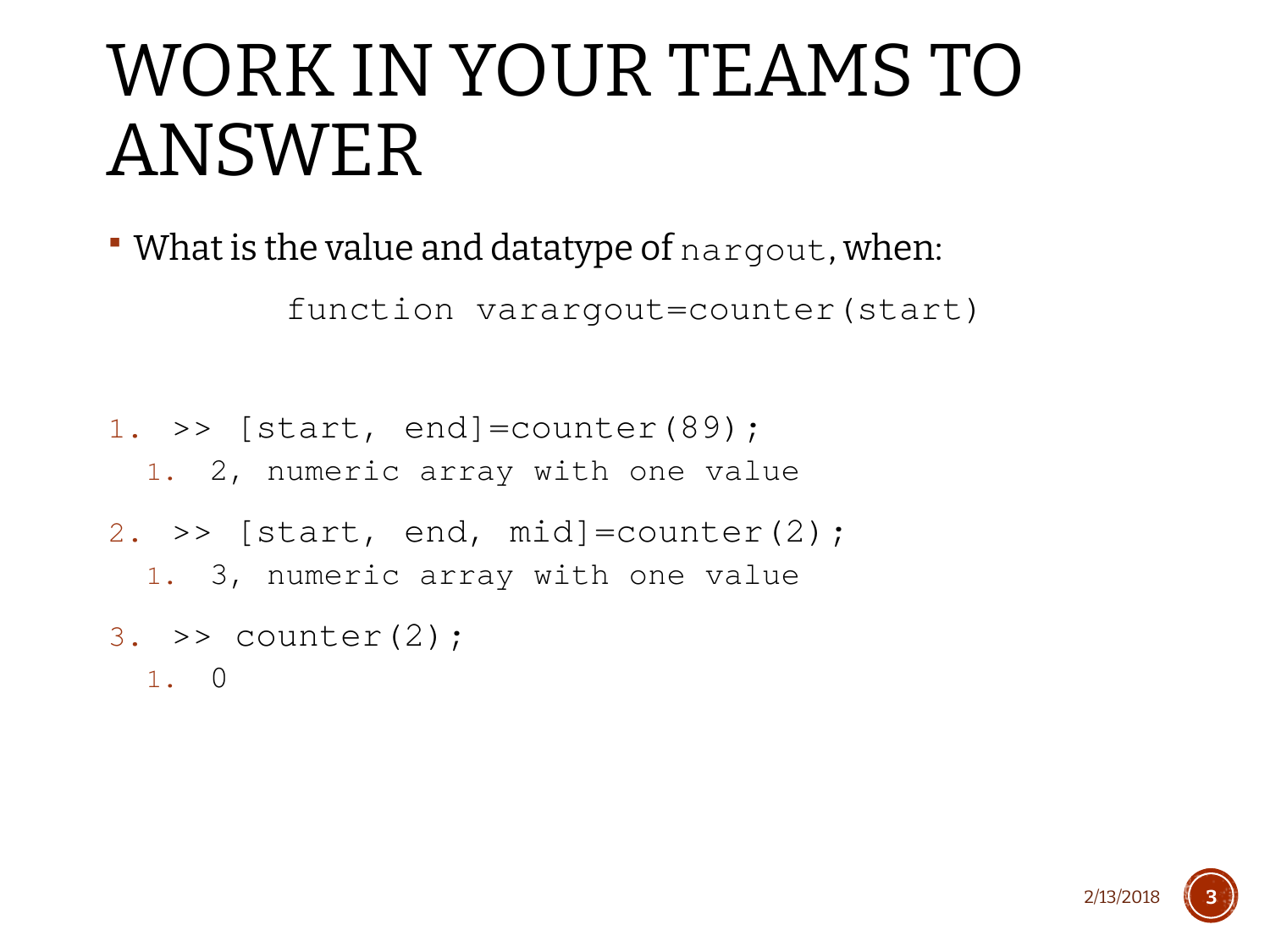

# Work in your teams to answer
What is the value and datatype of nargout, when:
function varargout=counter(start)

>> [start, end]=counter(89);
2, numeric array with one value
>> [start, end, mid]=counter(2);
3, numeric array with one value
>> counter(2);
0

2/13/2018
3